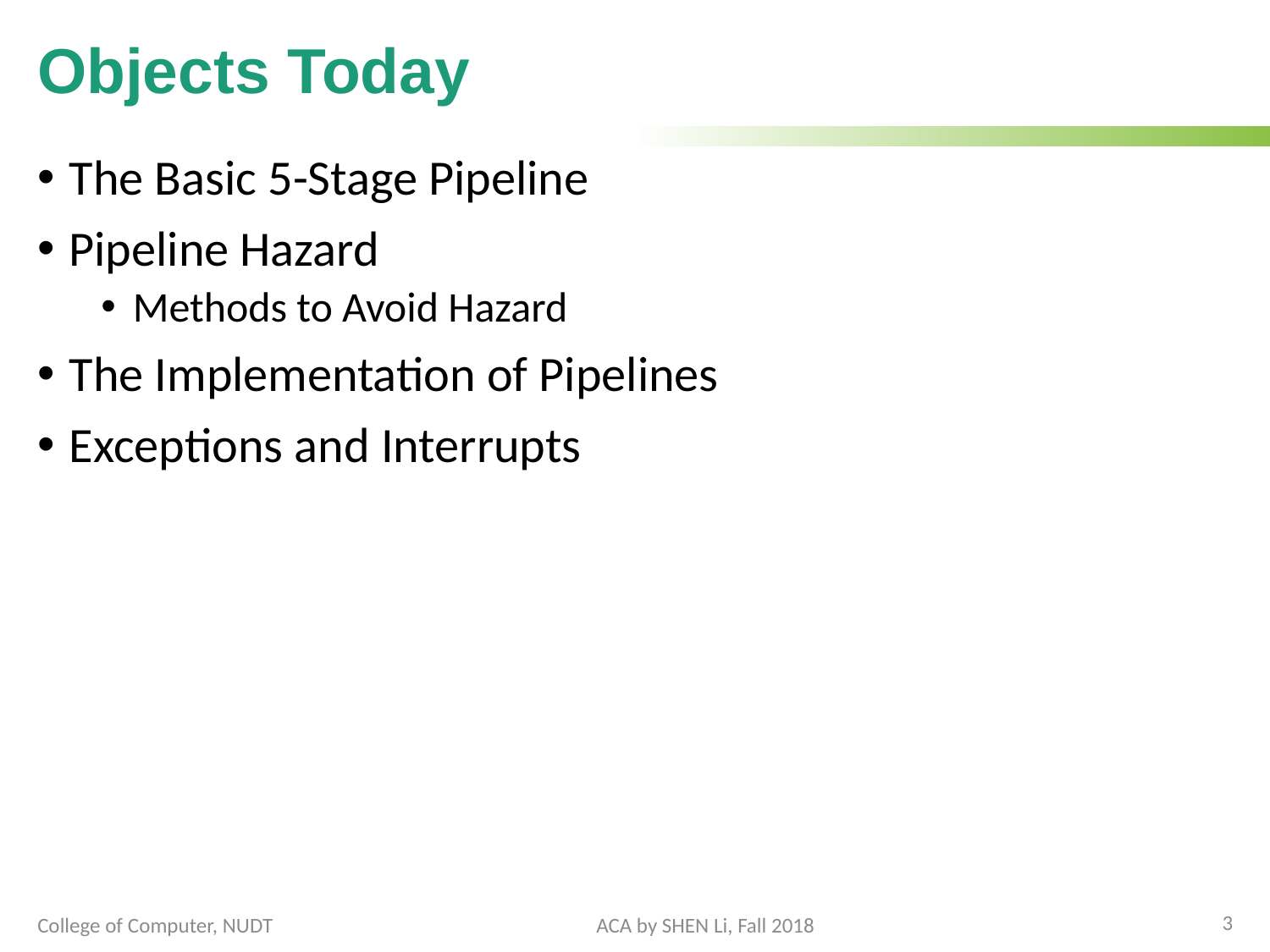

# Objects Today
The Basic 5-Stage Pipeline
Pipeline Hazard
Methods to Avoid Hazard
The Implementation of Pipelines
Exceptions and Interrupts
3
College of Computer, NUDT
ACA by SHEN Li, Fall 2018